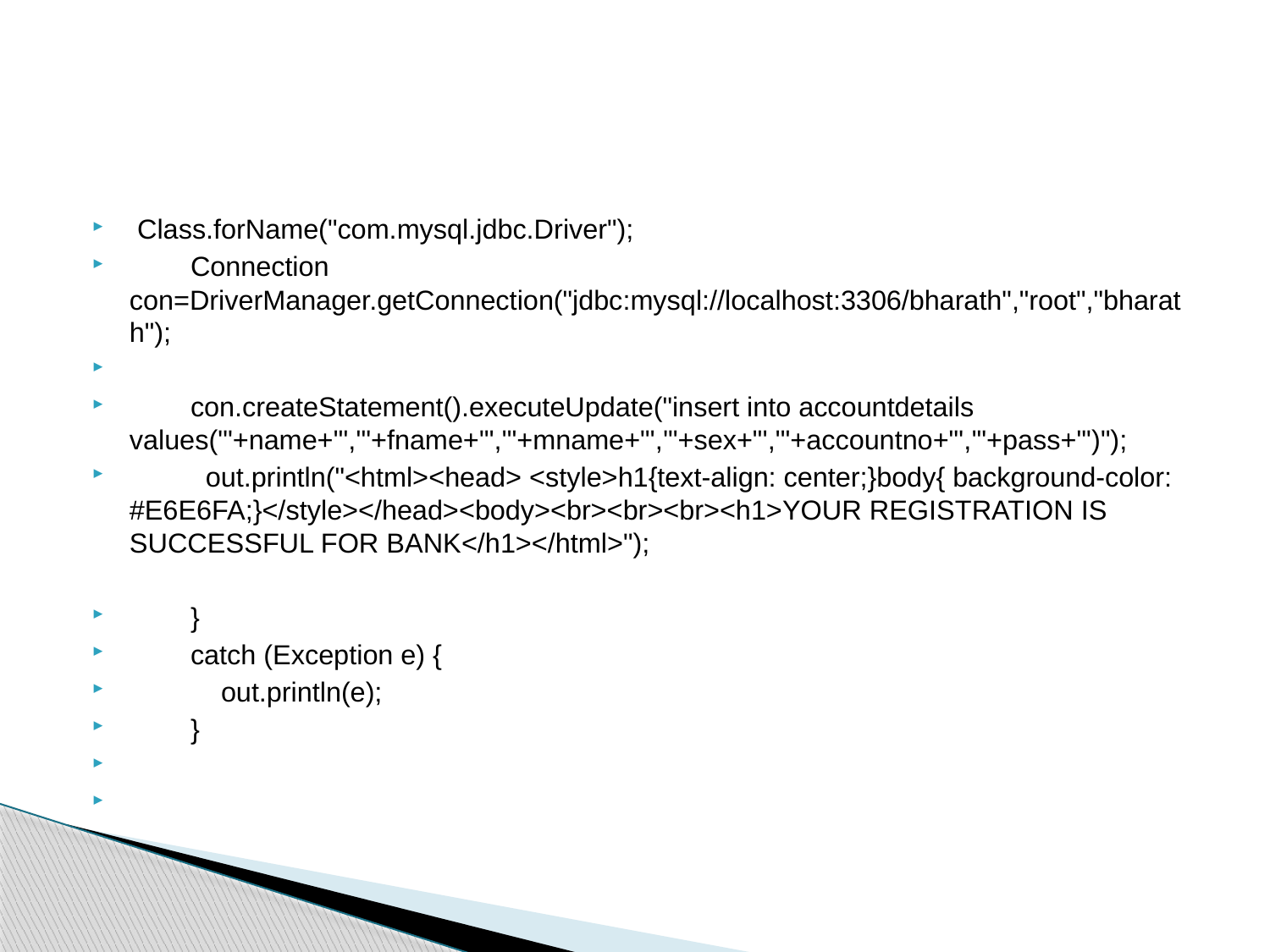

#
 Class.forName("com.mysql.jdbc.Driver");
        Connection con=DriverManager.getConnection("jdbc:mysql://localhost:3306/bharath","root","bharath");

        con.createStatement().executeUpdate("insert into accountdetails  values('"+name+"','"+fname+"','"+mname+"','"+sex+"','"+accountno+"','"+pass+"')");
          out.println("<html><head> <style>h1{text-align: center;}body{ background-color: #E6E6FA;}</style></head><body><br><br><br><h1>YOUR REGISTRATION IS SUCCESSFUL FOR BANK</h1></html>");

        }
        catch (Exception e) {
            out.println(e);
        }